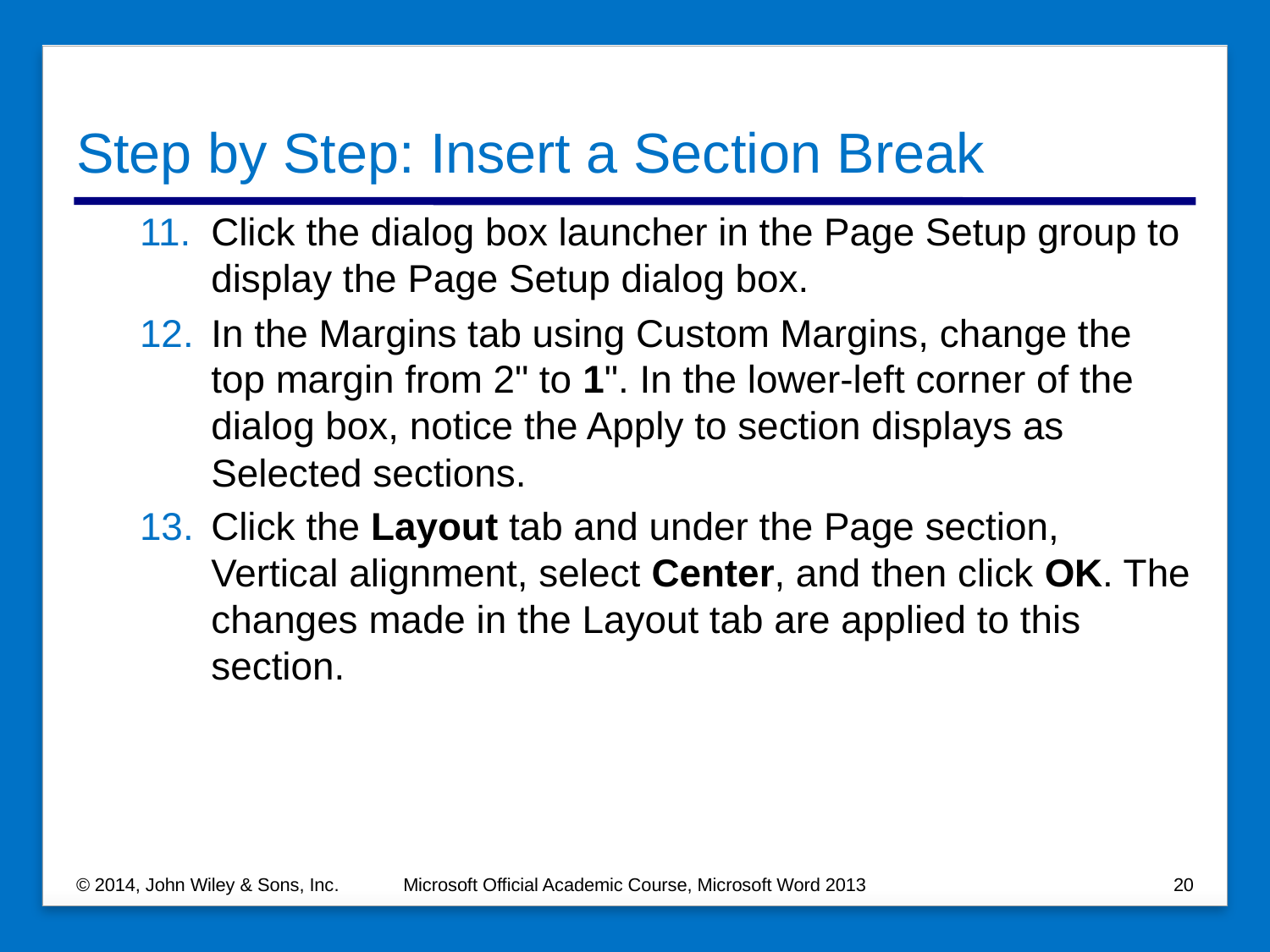

# Step by Step: Insert a Section Break
Click the dialog box launcher in the Page Setup group to display the Page Setup dialog box.
In the Margins tab using Custom Margins, change the top margin from 2" to 1". In the lower-left corner of the dialog box, notice the Apply to section displays as Selected sections.
Click the Layout tab and under the Page section, Vertical alignment, select Center, and then click OK. The changes made in the Layout tab are applied to this section.
© 2014, John Wiley & Sons, Inc.
Microsoft Official Academic Course, Microsoft Word 2013
20